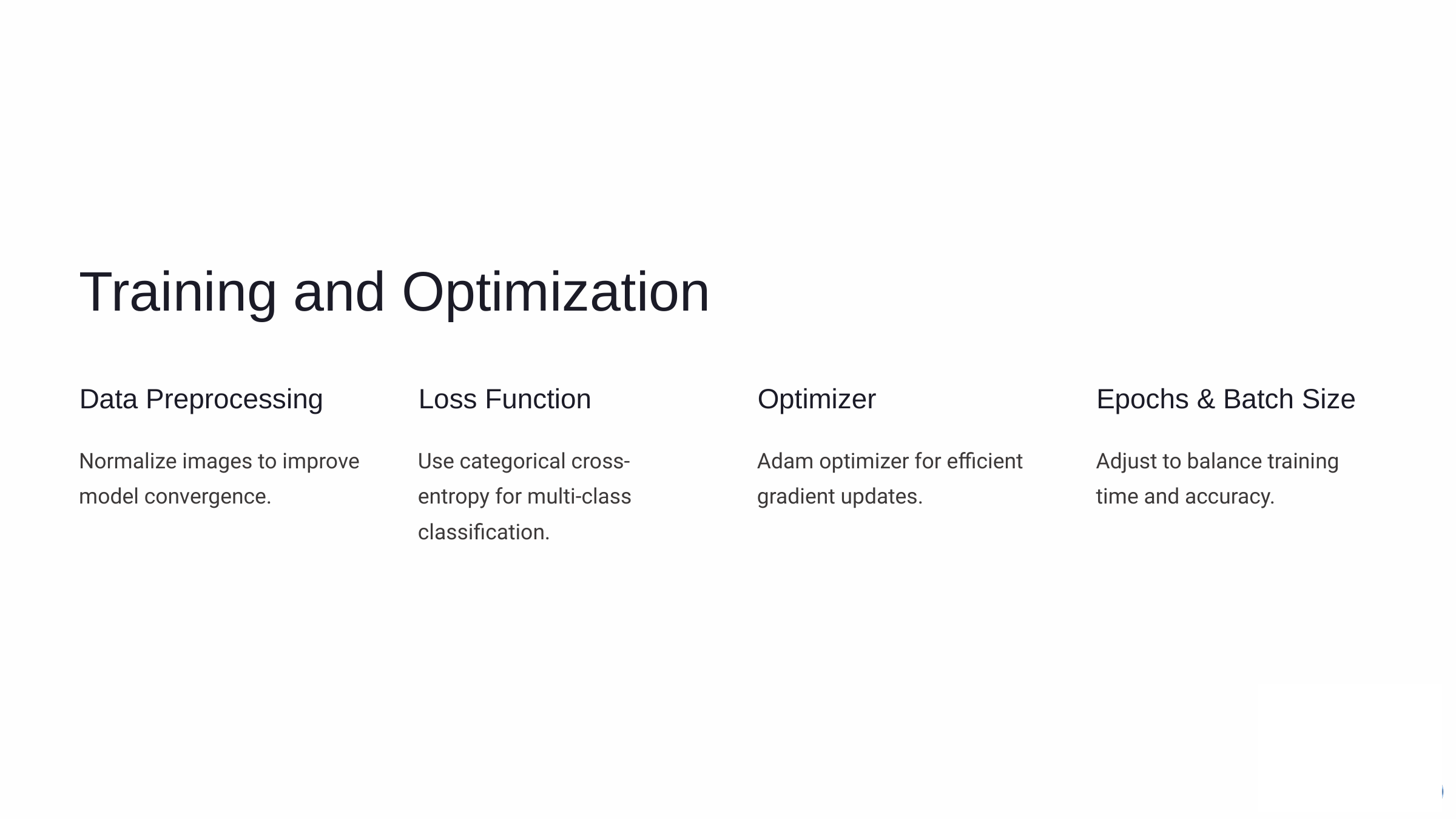

Training and Optimization
Data Preprocessing
Loss Function
Optimizer
Epochs & Batch Size
Normalize images to improve model convergence.
Use categorical cross-entropy for multi-class classification.
Adam optimizer for efficient gradient updates.
Adjust to balance training time and accuracy.